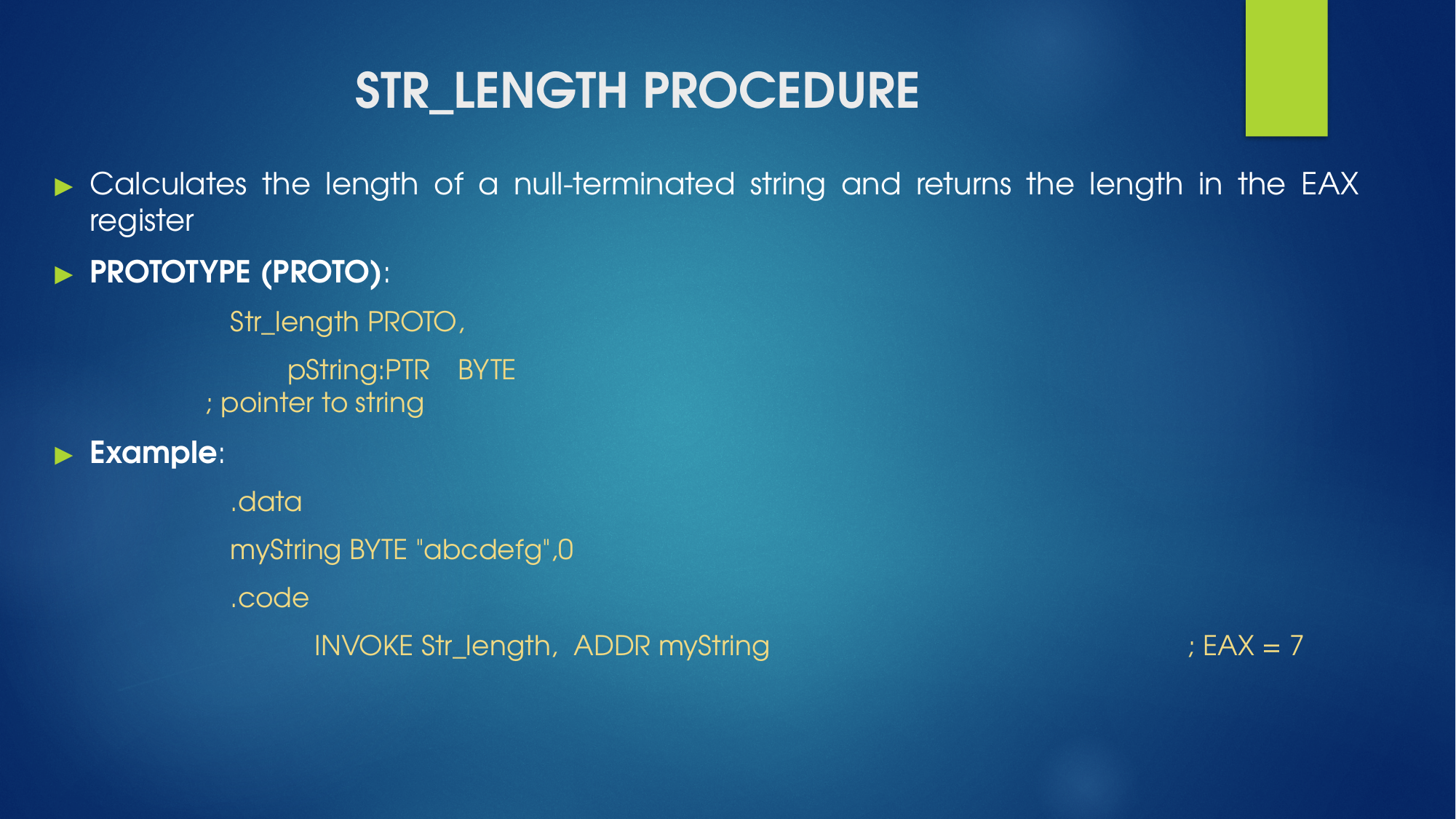

# Str_length Procedure
Calculates the length of a null-terminated string and returns the length in the EAX register
PROTOTYPE (PROTO):
Str_length PROTO,
  pString:PTR BYTE									; pointer to string
Example:
.data
myString BYTE "abcdefg",0
.code
	INVOKE Str_length,  ADDR myString				; EAX = 7